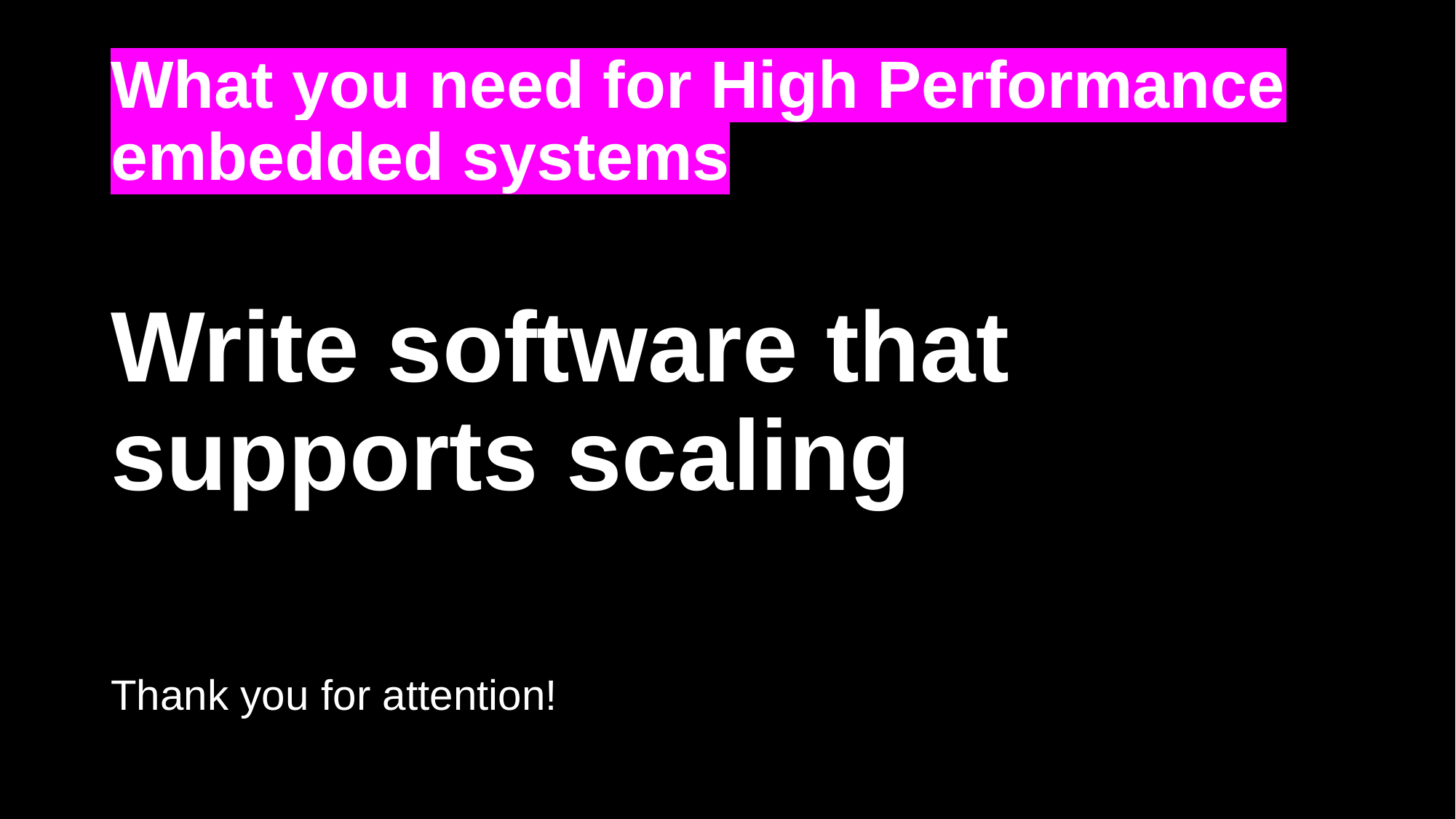

# What you need for High Performance embedded systems
Write software that supports scaling
Thank you for attention!